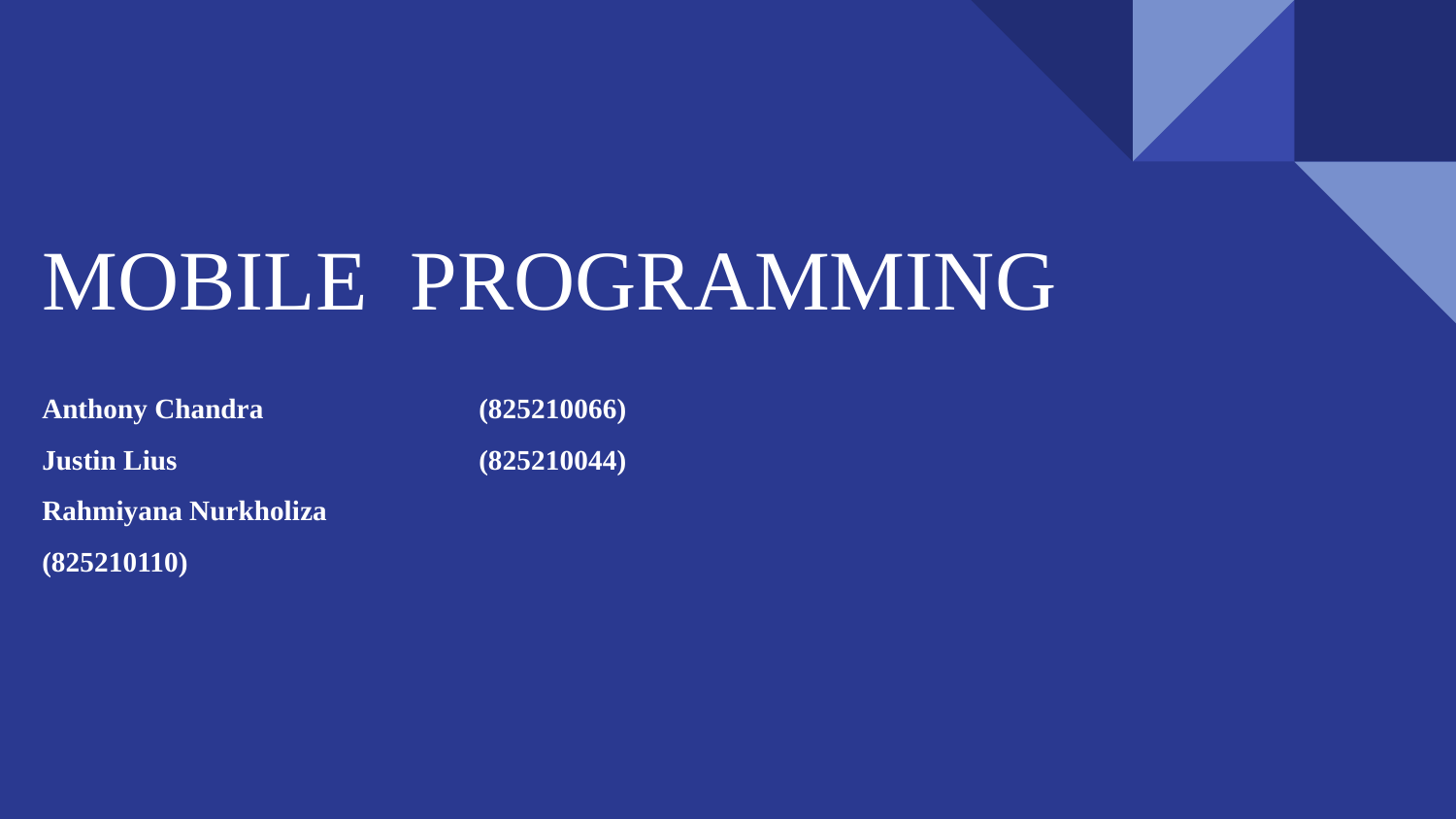

# MOBILE  PROGRAMMING
Anthony Chandra         		(825210066)
Justin Lius                    		(825210044)
Rahmiyana Nurkholiza 		(825210110)